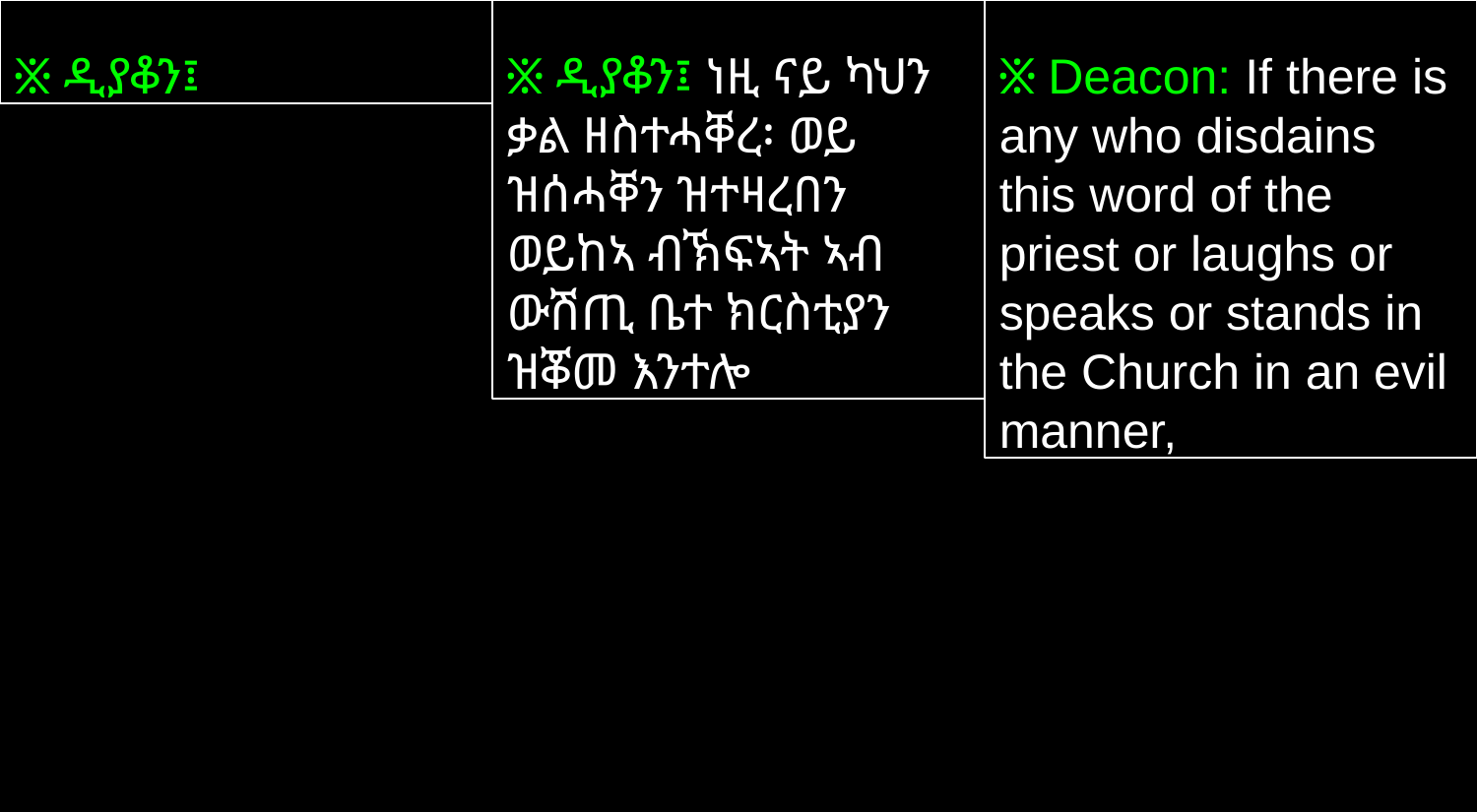

፠ ዲያቆን፤

፠ ዲያቆን፤ ነዚ ናይ ካህን ቃል ዘስተሓቐረ፡ ወይ ዝሰሓቐን ዝተዛረበን ወይከኣ ብኽፍኣት ኣብ ውሽጢ ቤተ ክርስቲያን ዝቖመ እንተሎ

፠ Deacon: If there is any who disdains this word of the priest or laughs or speaks or stands in the Church in an evil manner,